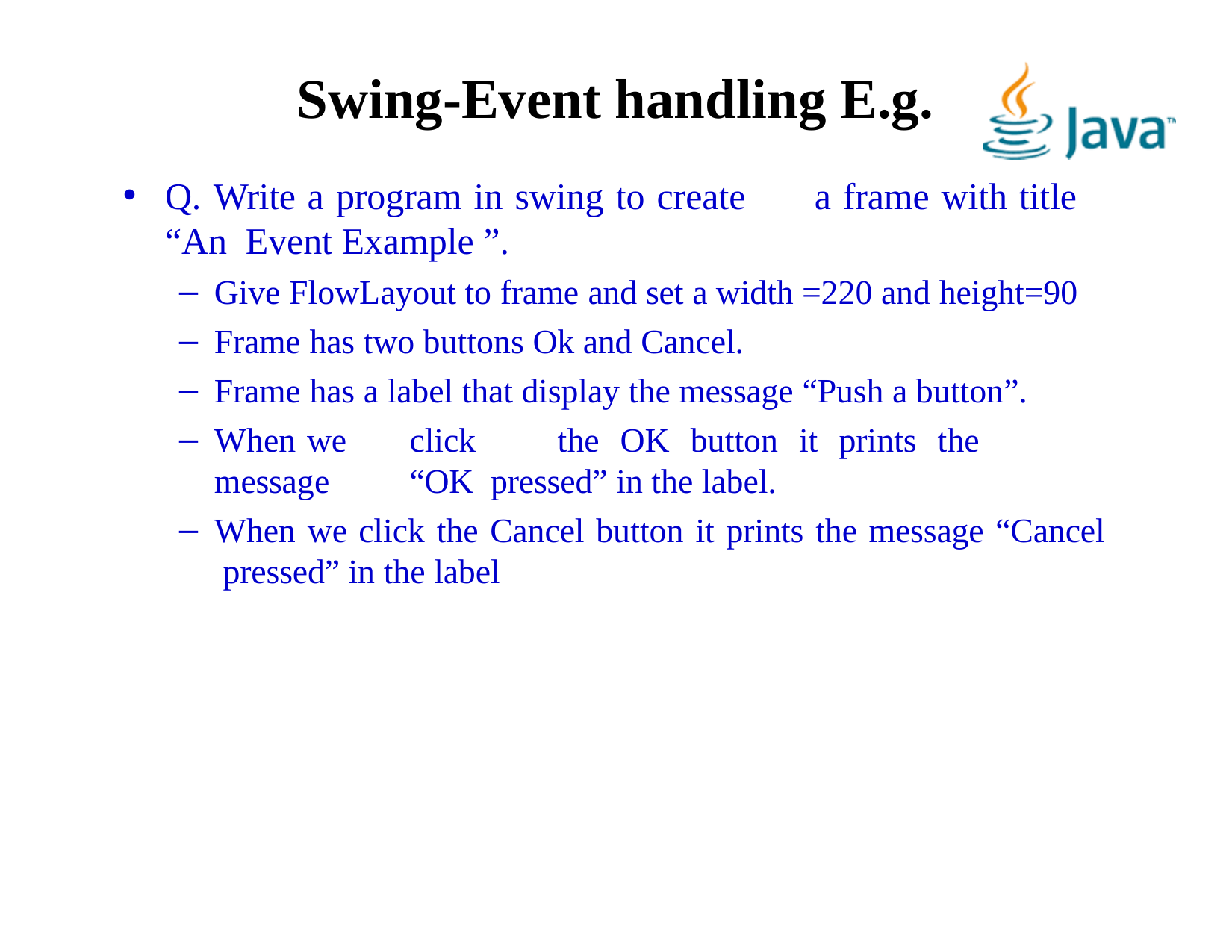

# Swing-Event handling E.g.
Q. Write a program in swing to create	a frame with title “An  Event Example ”.
Give FlowLayout to frame and set a width =220 and height=90
Frame has two buttons Ok and Cancel.
Frame has a label that display the message “Push a button”.
When	we	click	the	OK	button	it	prints	the	message	“OK  pressed” in the label.
When we click the Cancel button it prints the message “Cancel  pressed” in the label